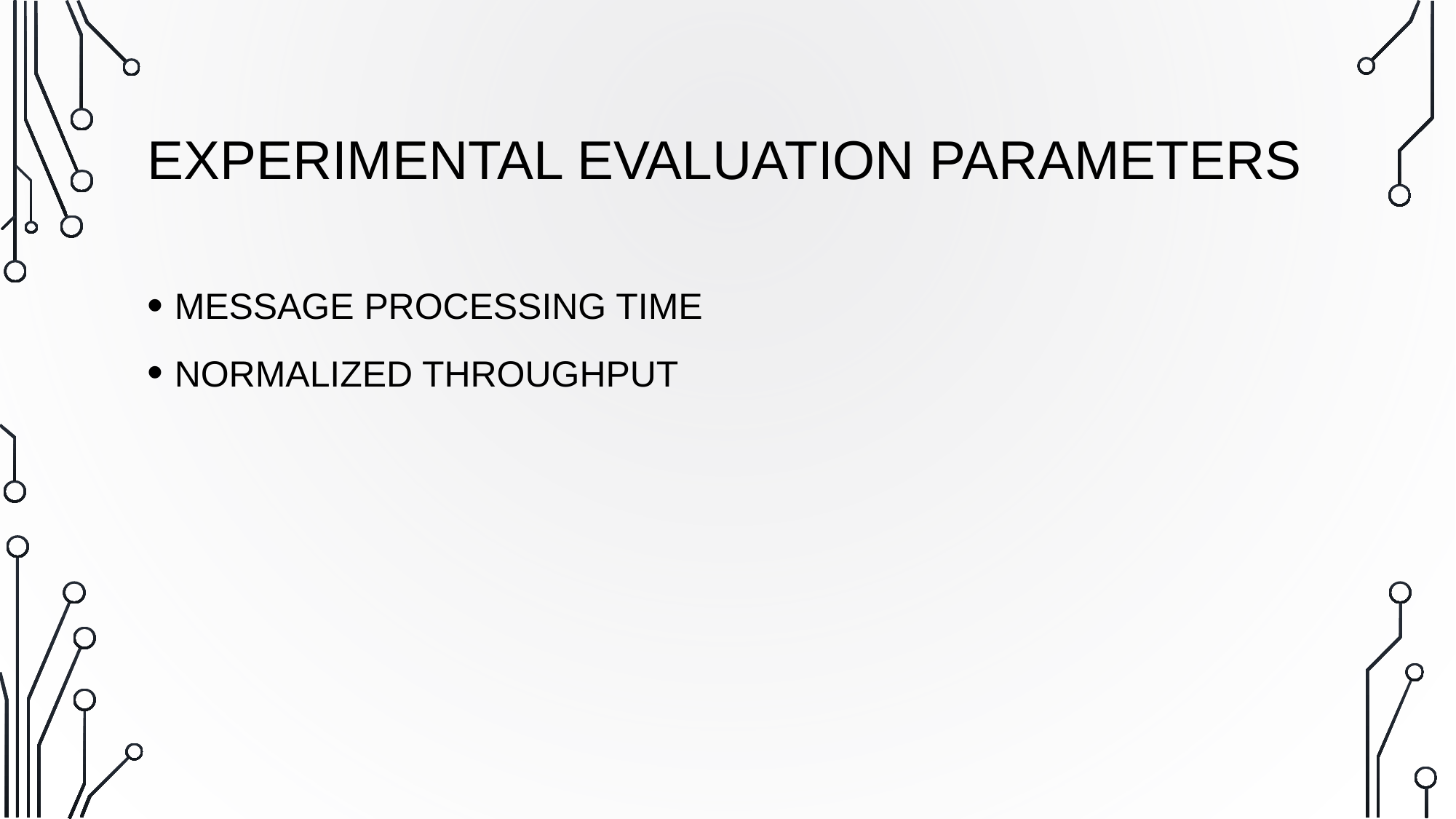

# EXPERIMENTAL EVALUATION PARAMETERS
MESSAGE PROCESSING TIME
NORMALIZED THROUGHPUT